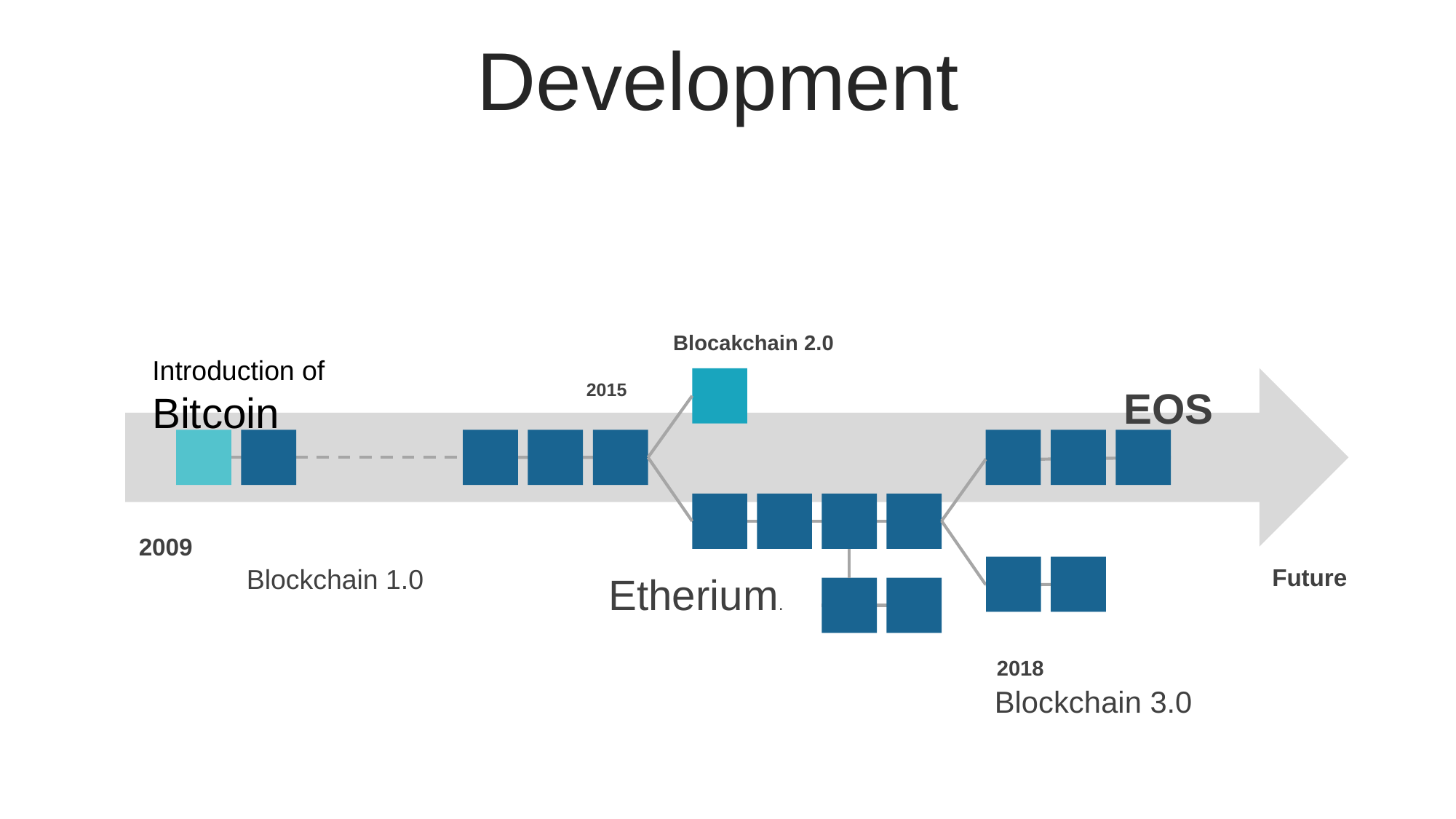

Development
Blocakchain 2.0
Introduction of
Bitcoin

2015
EOS

2009
Blockchain 1.0
Future

Etherium.

2018
Blockchain 3.0